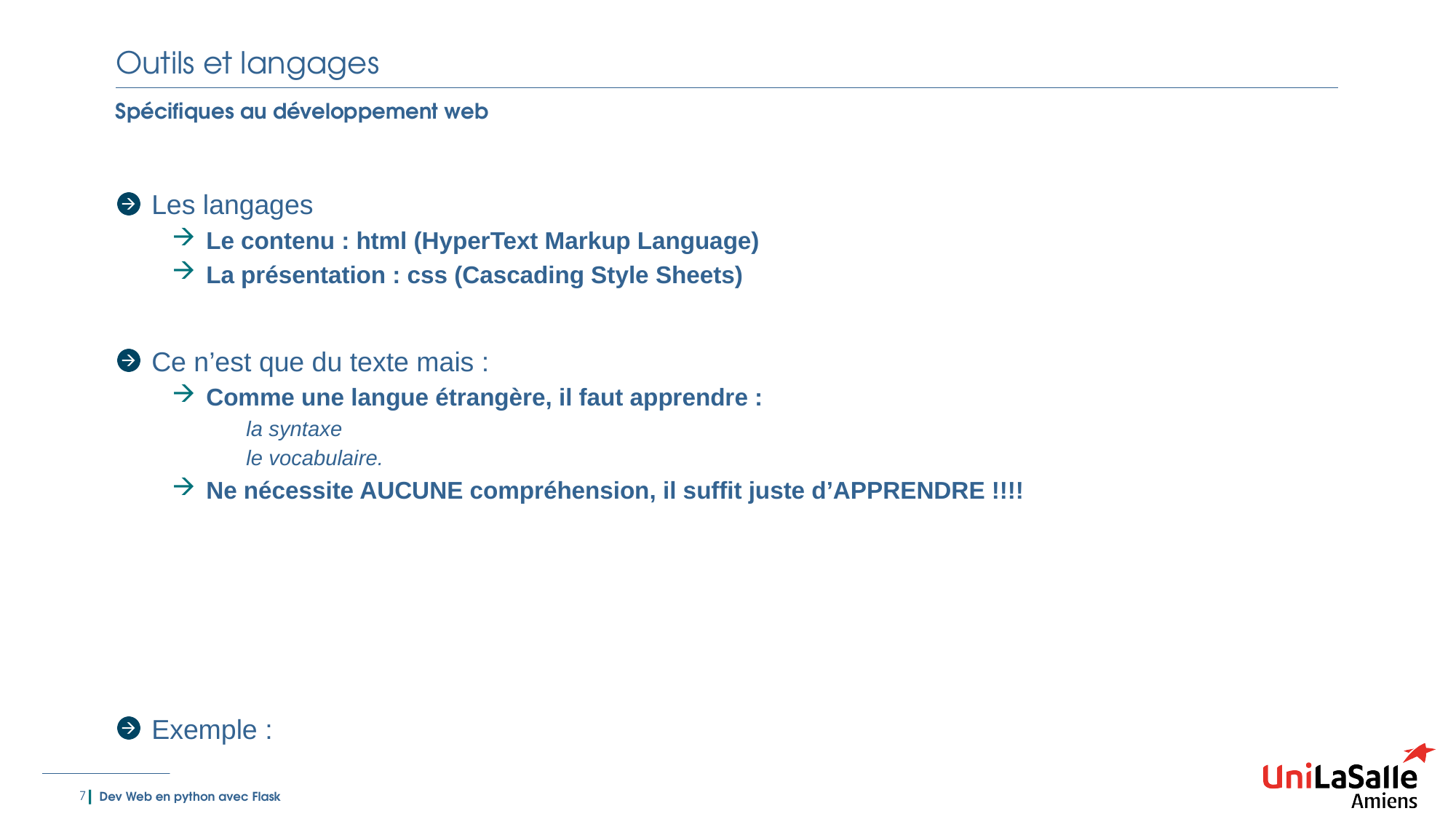

# Outils et langages
Spécifiques au développement web
Les langages
Le contenu : html (HyperText Markup Language)
La présentation : css (Cascading Style Sheets)

Ce n’est que du texte mais :
Comme une langue étrangère, il faut apprendre :
la syntaxe
le vocabulaire.
Ne nécessite AUCUNE compréhension, il suffit juste d’APPRENDRE !!!!

Exemple :
7
Dev Web en python avec Flask